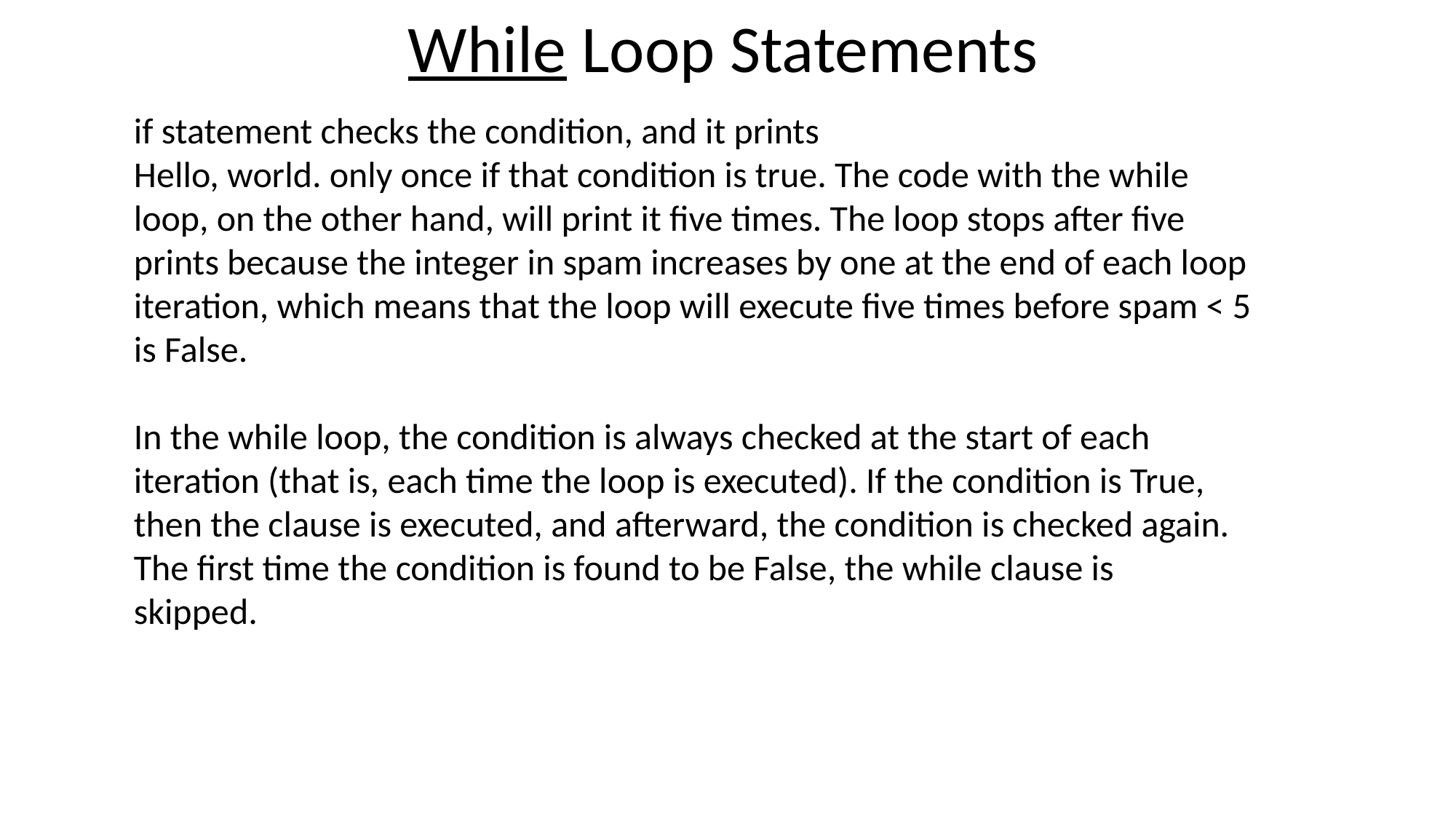

# While Loop Statements
if statement checks the condition, and it prints
Hello, world. only once if that condition is true. The code with the while
loop, on the other hand, will print it five times. The loop stops after five
prints because the integer in spam increases by one at the end of each loop
iteration, which means that the loop will execute five times before spam < 5
is False.

In the while loop, the condition is always checked at the start of each
iteration (that is, each time the loop is executed). If the condition is True,
then the clause is executed, and afterward, the condition is checked again.
The first time the condition is found to be False, the while clause is
skipped.